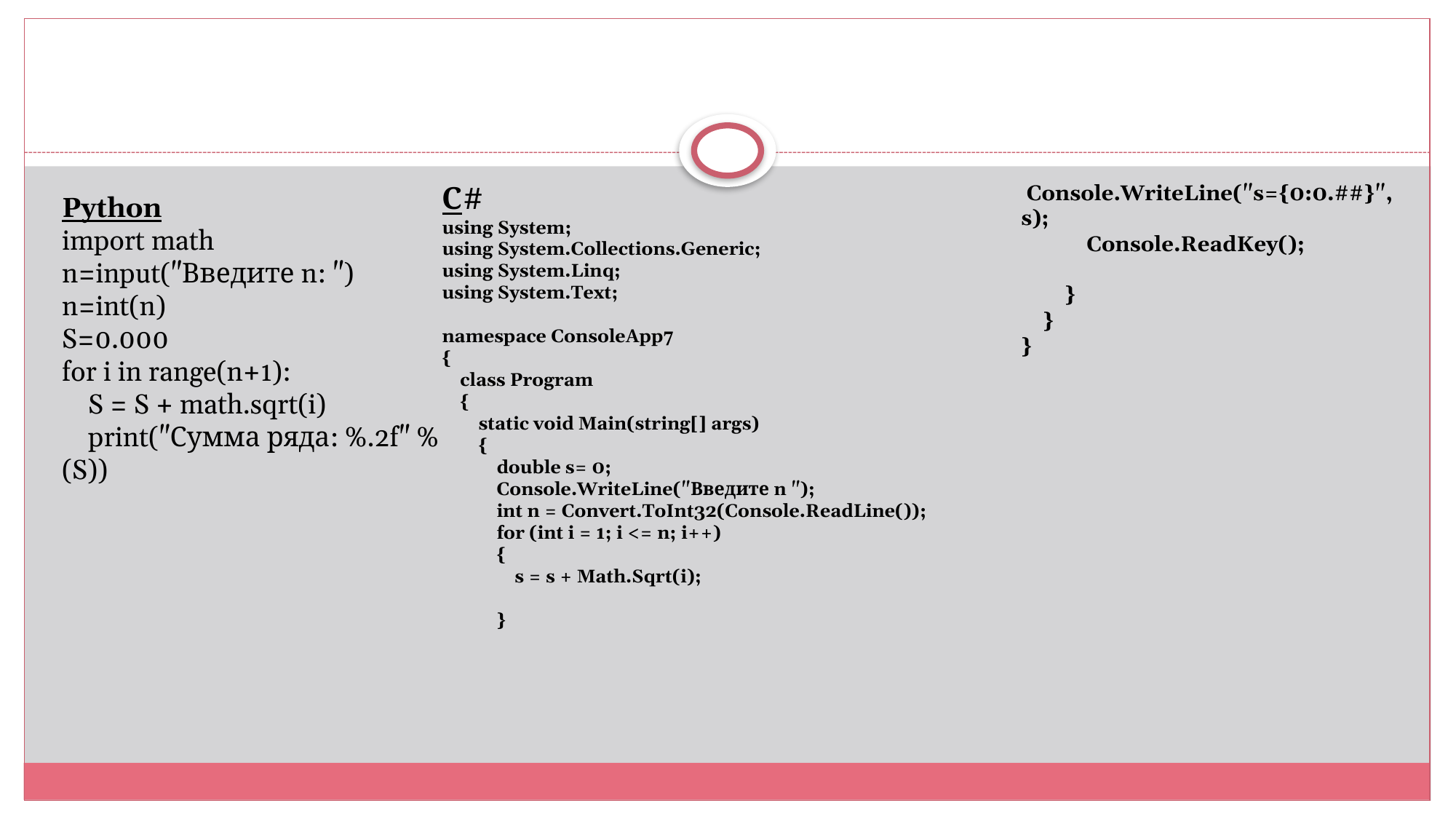

С#
using System;
using System.Collections.Generic;
using System.Linq;
using System.Text;

namespace ConsoleApp7
{
    class Program
    {
        static void Main(string[] args)
        {
            double s= 0;
            Console.WriteLine("Введите n ");
            int n = Convert.ToInt32(Console.ReadLine());
            for (int i = 1; i <= n; i++)
            {
                s = s + Math.Sqrt(i);

            }

 Console.WriteLine("s={0:0.##}", s);
            Console.ReadKey();

        }
    }
}
Python
import math
n=input("Введите n: ")
n=int(n)
S=0.000
for i in range(n+1):
    S = S + math.sqrt(i)
    print("Сумма ряда: %.2f" % (S))